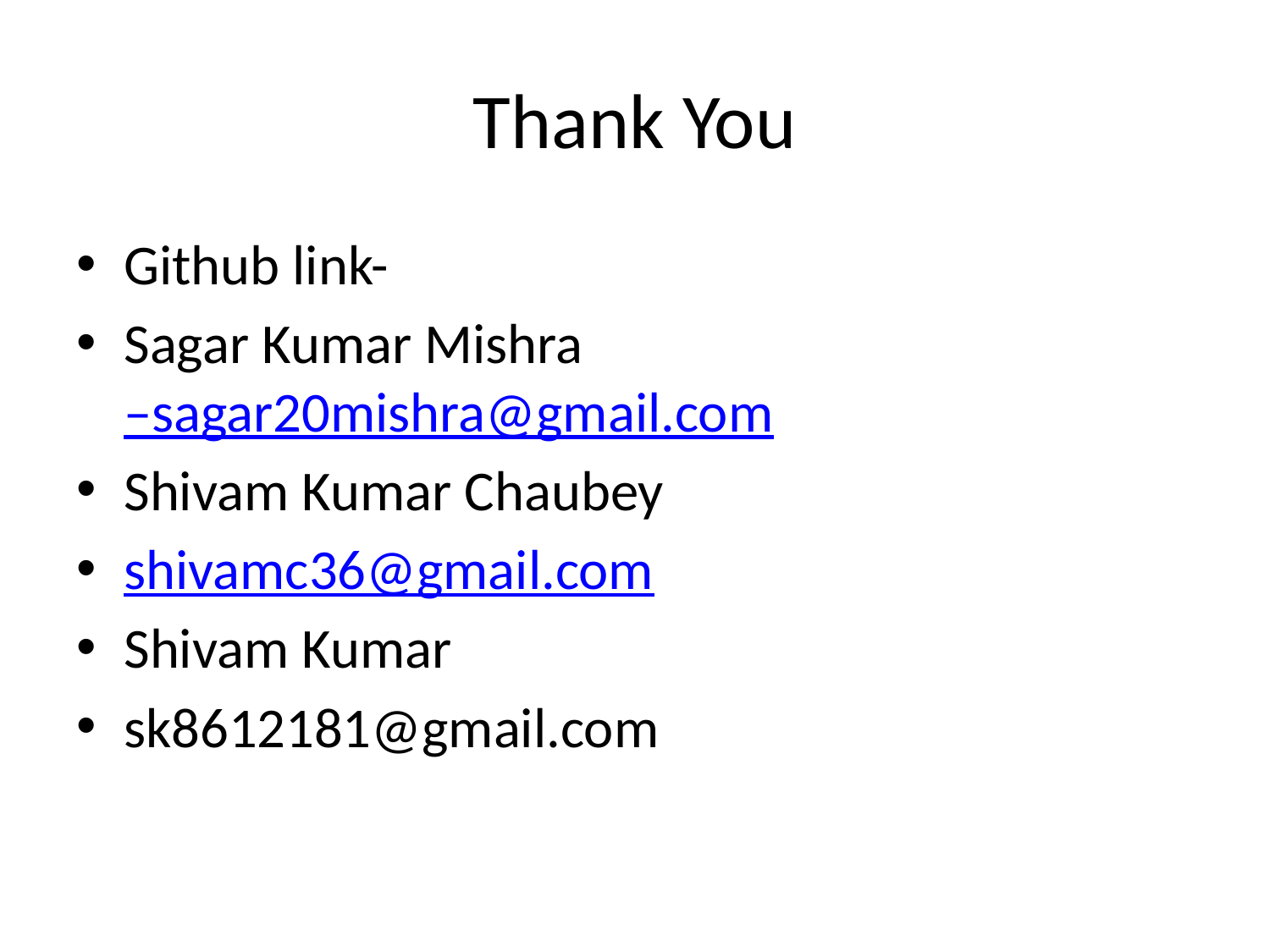

# Thank You
Github link-
Sagar Kumar Mishra –sagar20mishra@gmail.com
Shivam Kumar Chaubey
shivamc36@gmail.com
Shivam Kumar
sk8612181@gmail.com